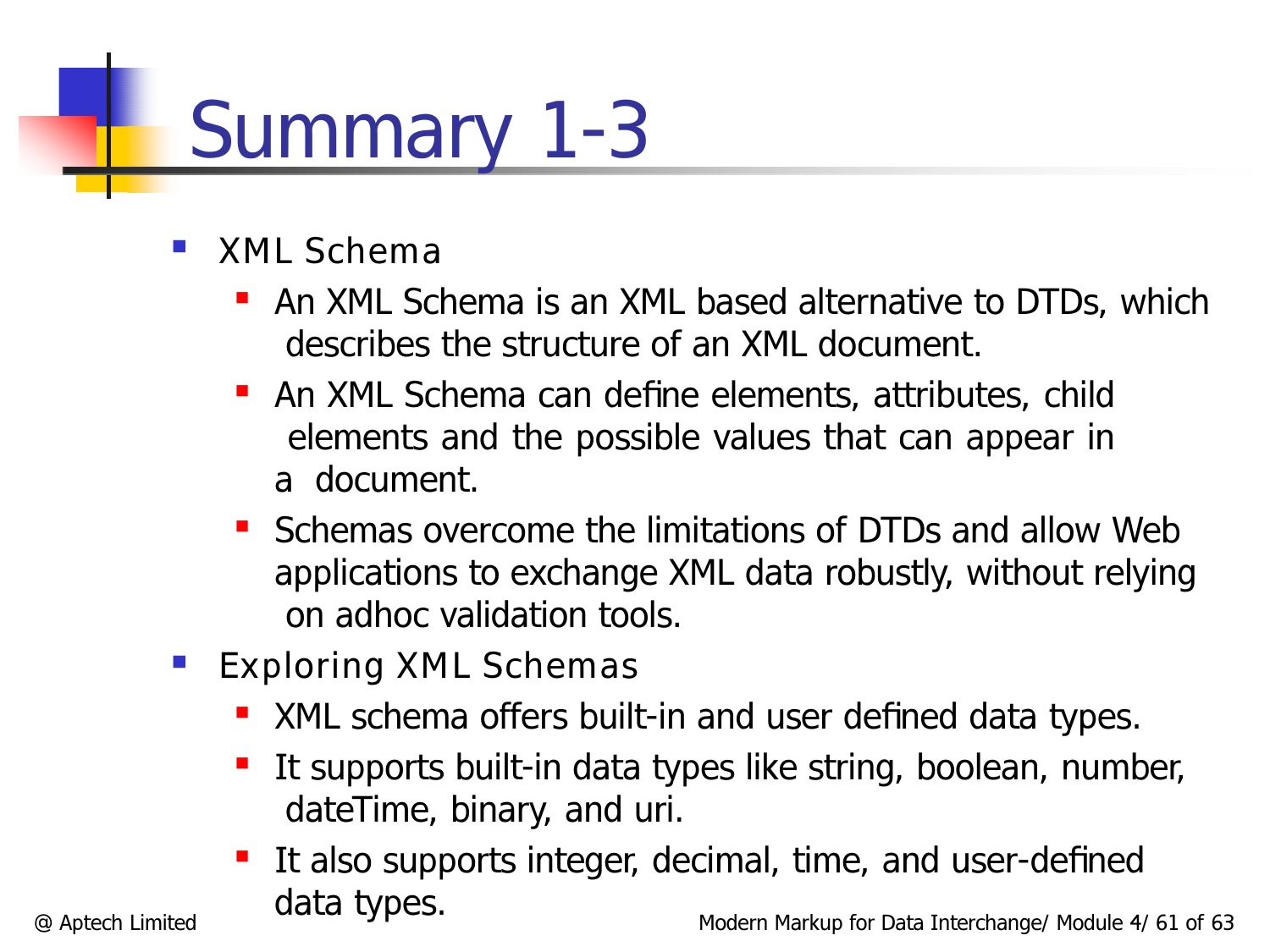

# Summary 1-3

XML Schema
An XML Schema is an XML based alternative to DTDs, which  describes the structure of an XML document.
An XML Schema can define elements, attributes, child  elements and the possible values that can appear in a  document.
Schemas overcome the limitations of DTDs and allow Web  applications to exchange XML data robustly, without relying  on adhoc validation tools.
Exploring XML Schemas
XML schema offers built-in and user defined data types.
It supports built-in data types like string, boolean, number,  dateTime, binary, and uri.
It also supports integer, decimal, time, and user-defined
data types.
@ Aptech Limited	Modern Markup for Data Interchange/ Module 4/ 61 of 63